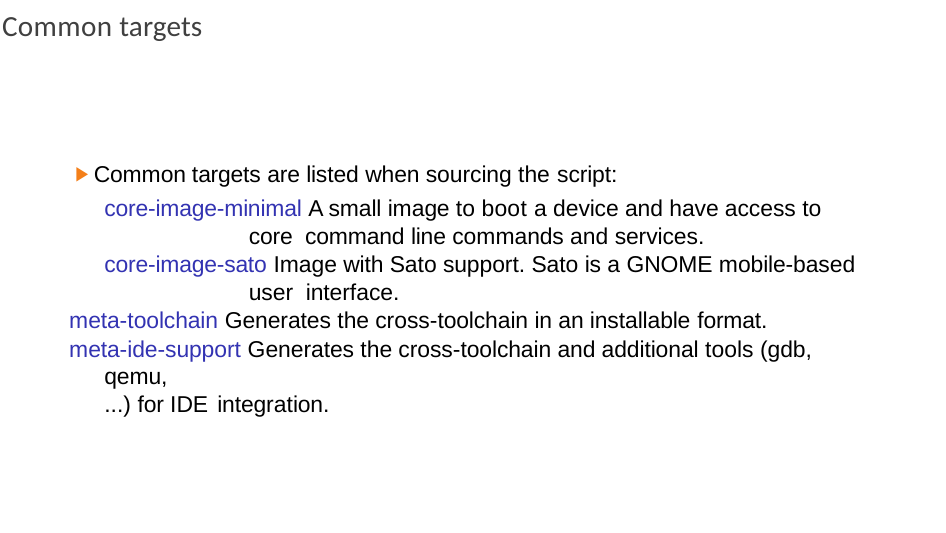

# Common targets
▶ Common targets are listed when sourcing the script:
core-image-minimal A small image to boot a device and have access to core  command line commands and services.
core-image-sato Image with Sato support. Sato is a GNOME mobile-based user  interface.
meta-toolchain Generates the cross-toolchain in an installable format.
meta-ide-support Generates the cross-toolchain and additional tools (gdb, qemu,
...) for IDE integration.
26/300
Remake by Mao Huynh